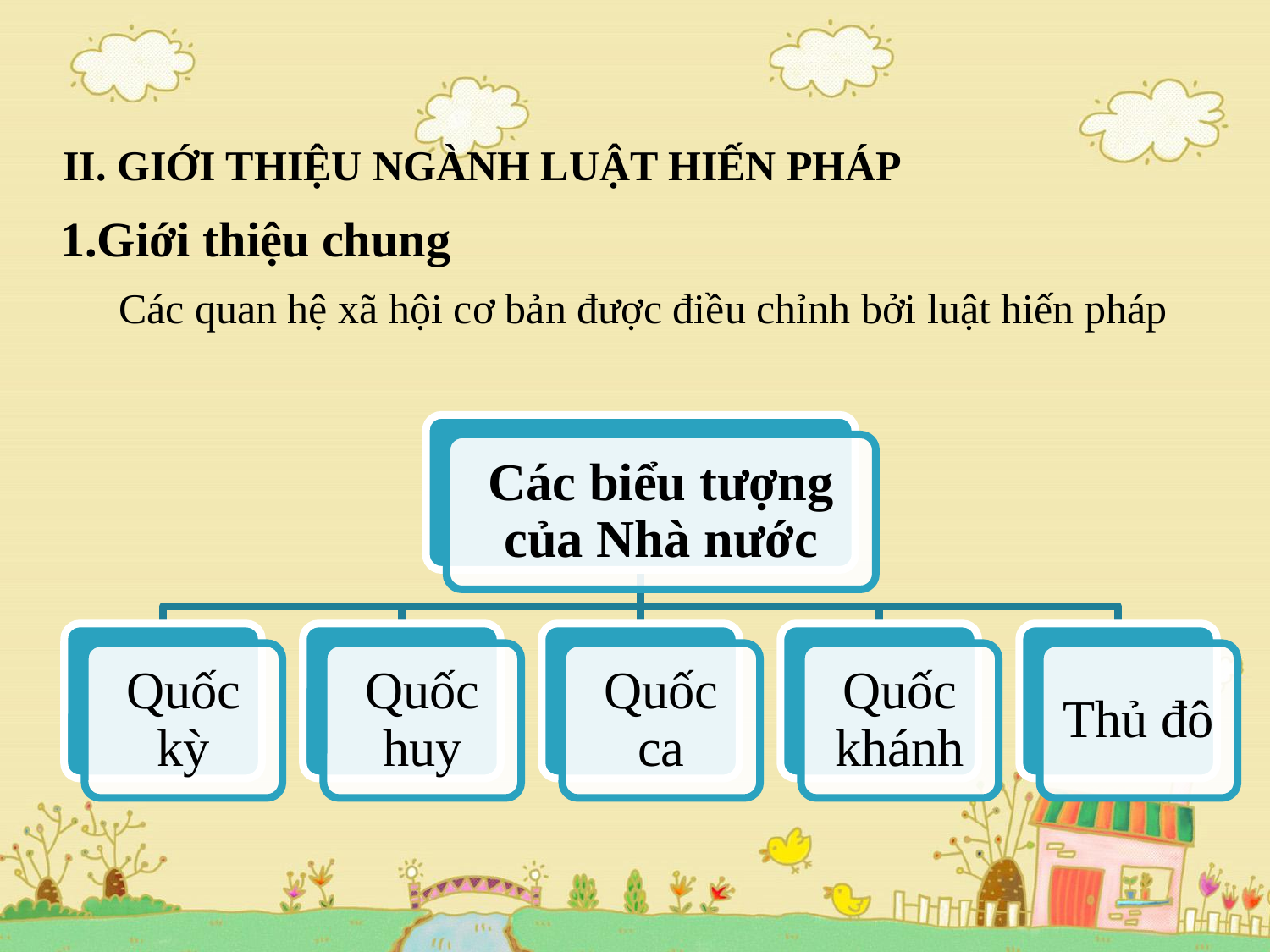

# II. GIỚI THIỆU NGÀNH LUẬT HIẾN PHÁP
Giới thiệu chung

Các quan hệ xã hội cơ bản được điều chỉnh bởi luật hiến pháp

Các biểu tượng của Nhà nước

Quốc kỳ
Quốc huy
Quốc ca
Quốc khánh
Thủ đô